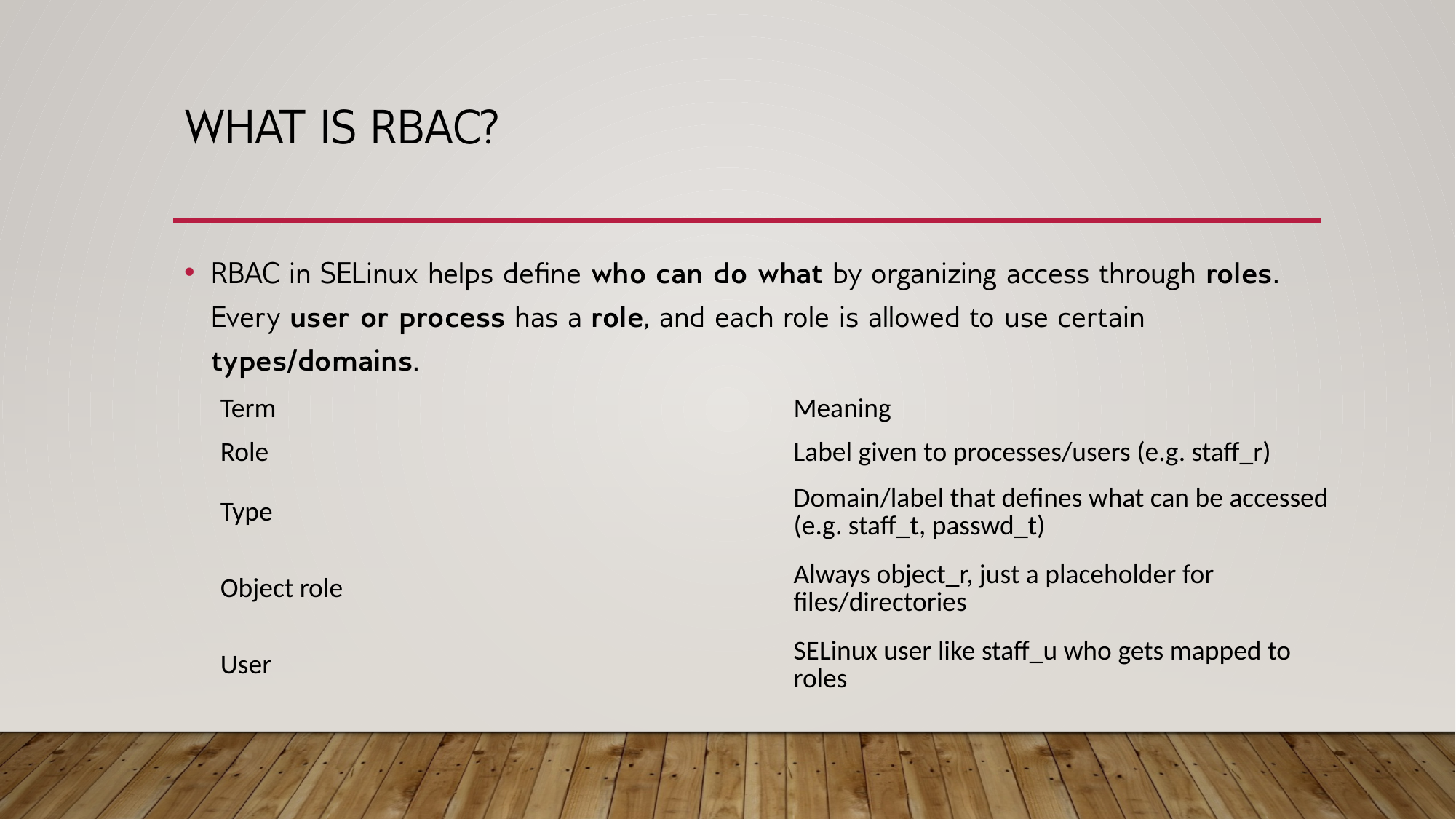

# What is RBAC?
RBAC in SELinux helps define who can do what by organizing access through roles. Every user or process has a role, and each role is allowed to use certain types/domains.

| Term | Meaning |
| --- | --- |
| Role | Label given to processes/users (e.g. staff\_r) |
| Type | Domain/label that defines what can be accessed (e.g. staff\_t, passwd\_t) |
| Object role | Always object\_r, just a placeholder for files/directories |
| User | SELinux user like staff\_u who gets mapped to roles |